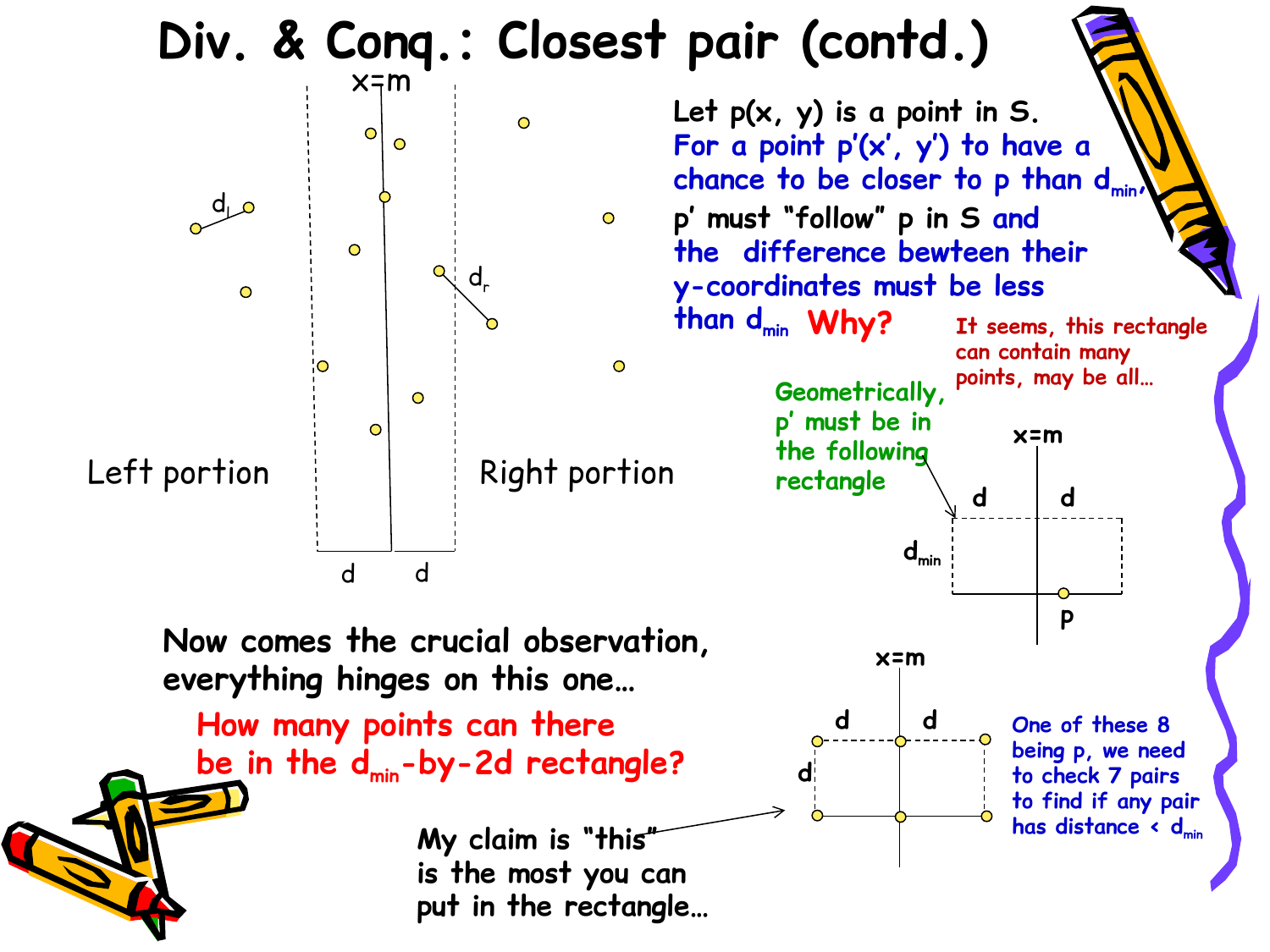

# Div. & Conq.: Closest pair (contd.)
x=m
Let p(x, y) is a point in S.
For a point p’(x’, y’) to have a
chance to be closer to p than dmin,
p’ must “follow” p in S and
the  difference bewteen their
y-coordinates must be less
than dmin

dl

dr

Why?
It seems, this rectangle
can contain many
points, may be all…

Geometrically,
p’ must be in
the following
rectangle

x=m

Left portion
Right portion
d
d
dmin
d
d

p
Now comes the crucial observation,
everything hinges on this one…
x=m
How many points can there
be in the dmin-by-2d rectangle?
d
d
One of these 8
being p, we need
to check 7 pairs
to find if any pair
has distance < dmin

d

My claim is “this”
is the most you can
put in the rectangle…